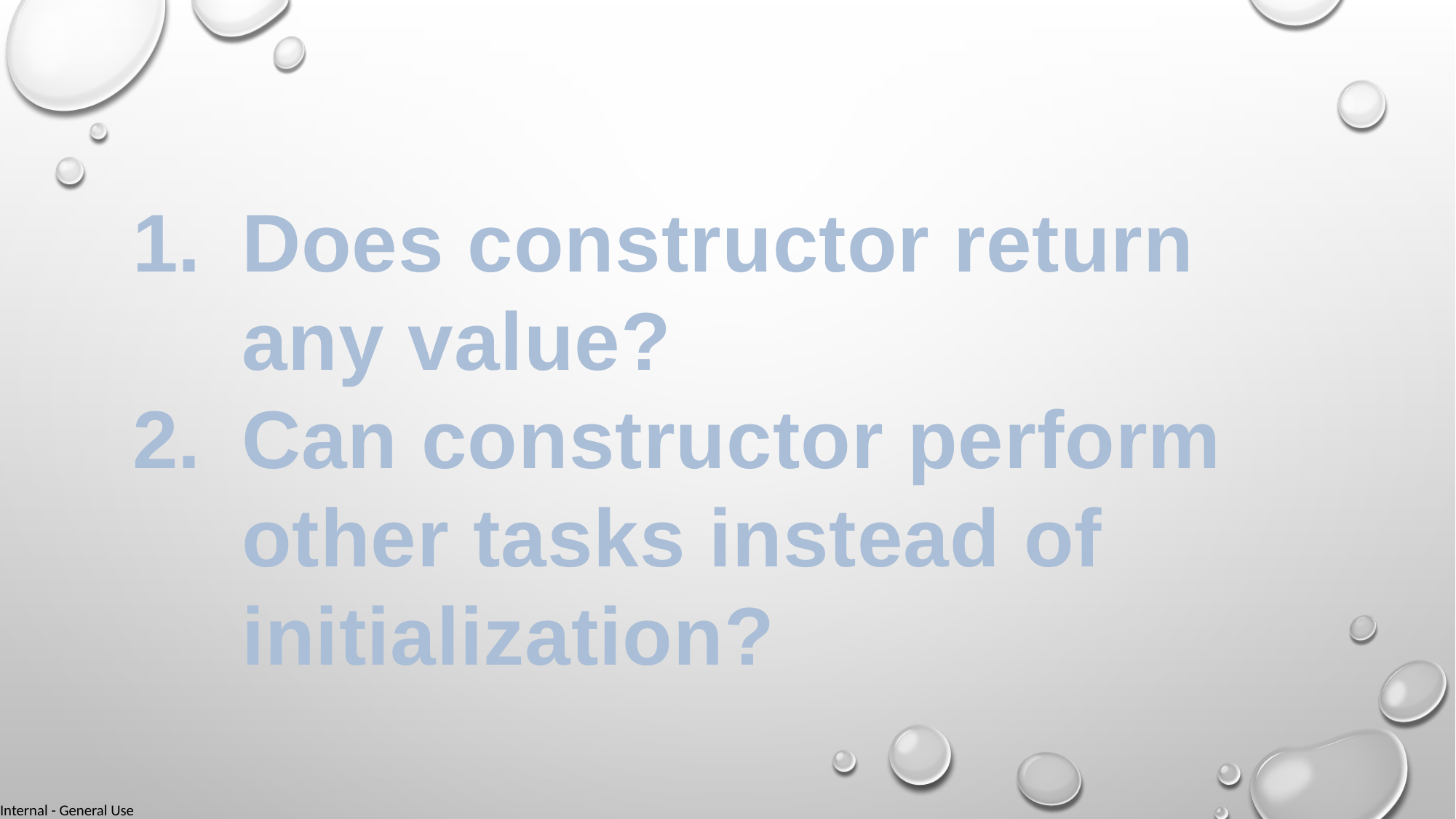

Does constructor return any value?
Can constructor perform other tasks instead of initialization?